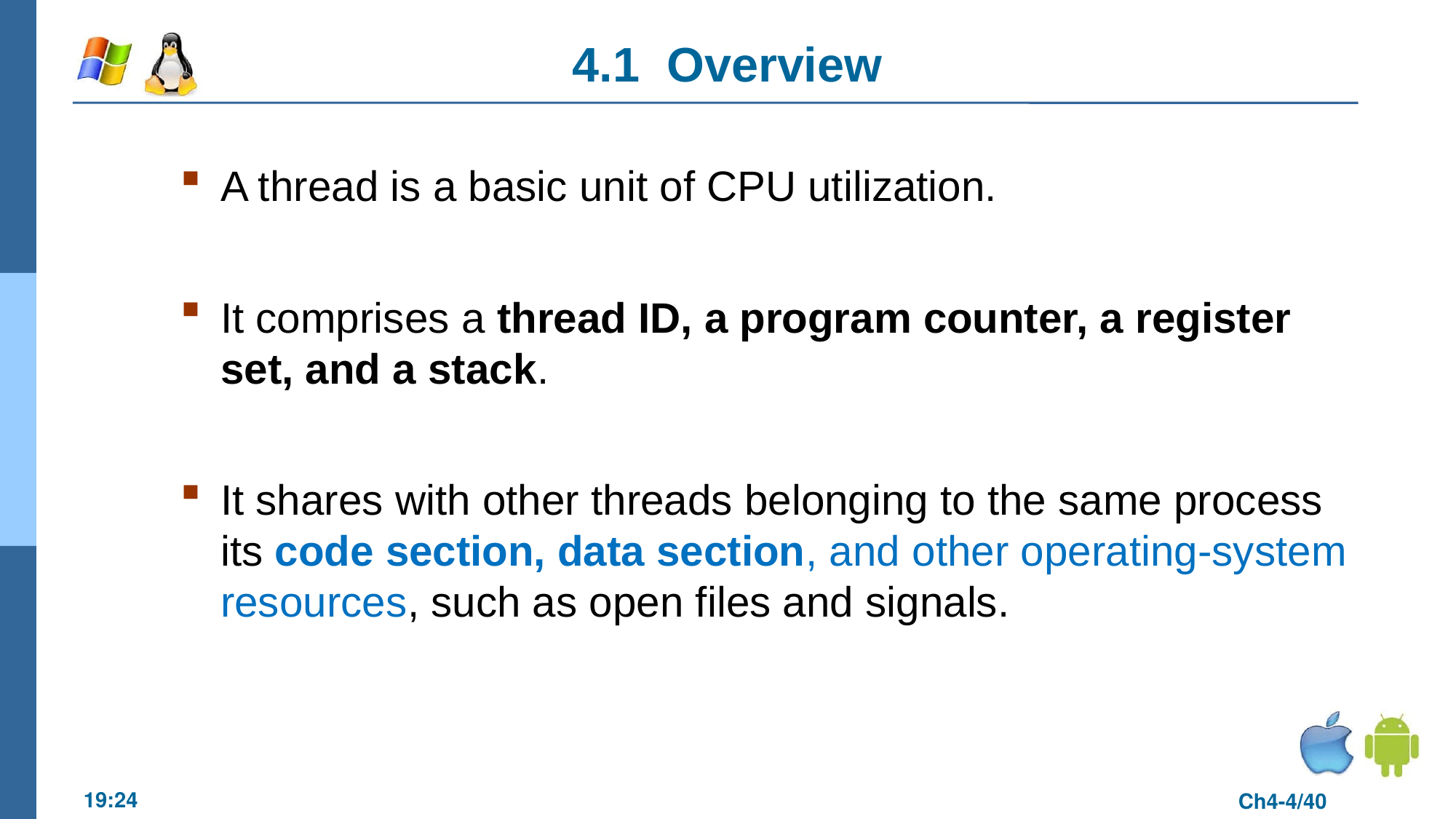

# 4.1  Overview
A thread is a basic unit of CPU utilization.

It comprises a thread ID, a program counter, a register set, and a stack.

It shares with other threads belonging to the same process its code section, data section, and other operating-system resources, such as open files and signals.